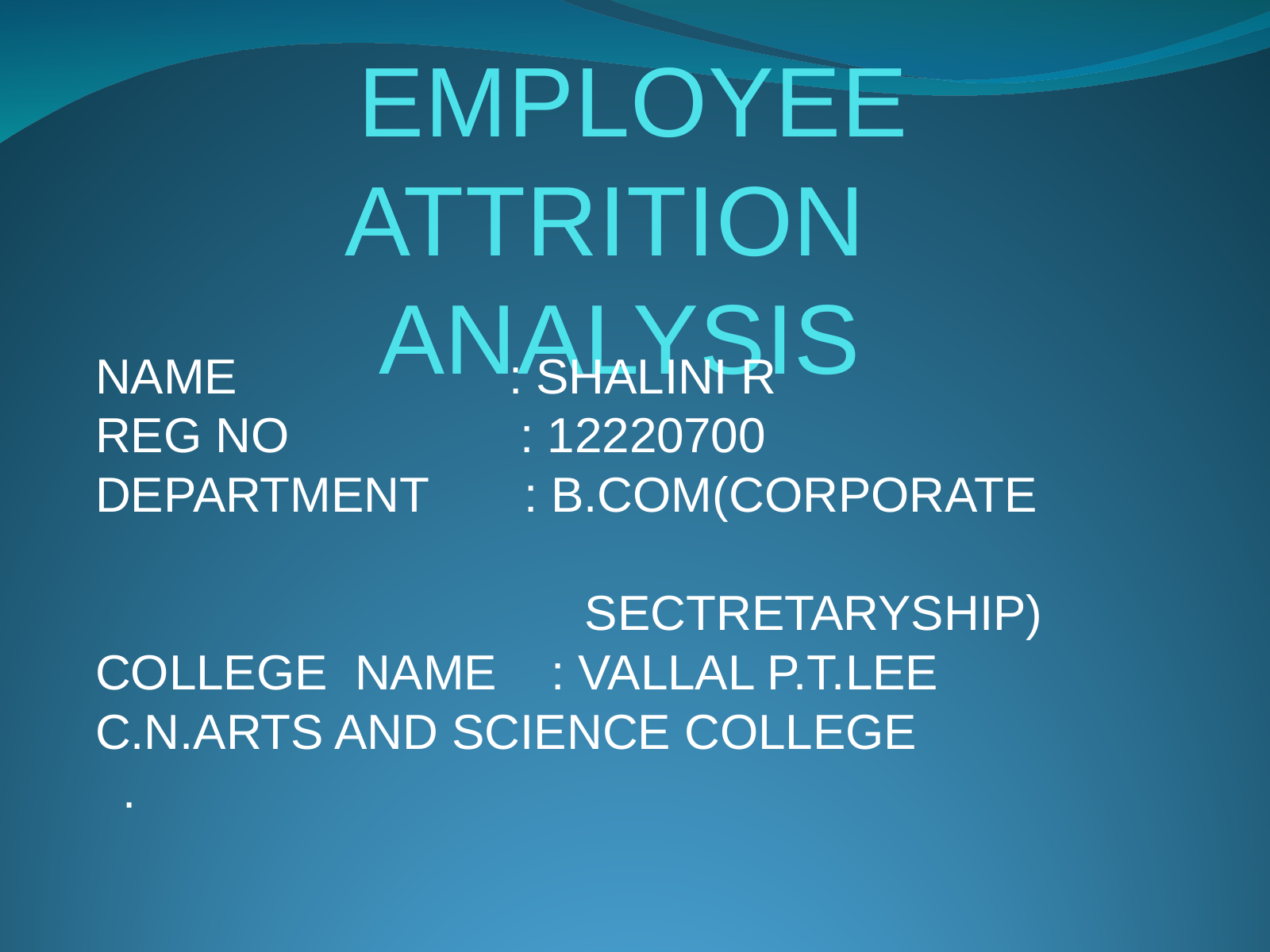

EMPLOYEE ATTRITION   ANALYSIS
NAME                    : SHALINI R
REG NO                 : 12220700
DEPARTMENT       : B.COM(CORPORATE
                                    SECTRETARYSHIP)
COLLEGE  NAME    : VALLAL P.T.LEE C.N.ARTS AND SCIENCE COLLEGE                     .